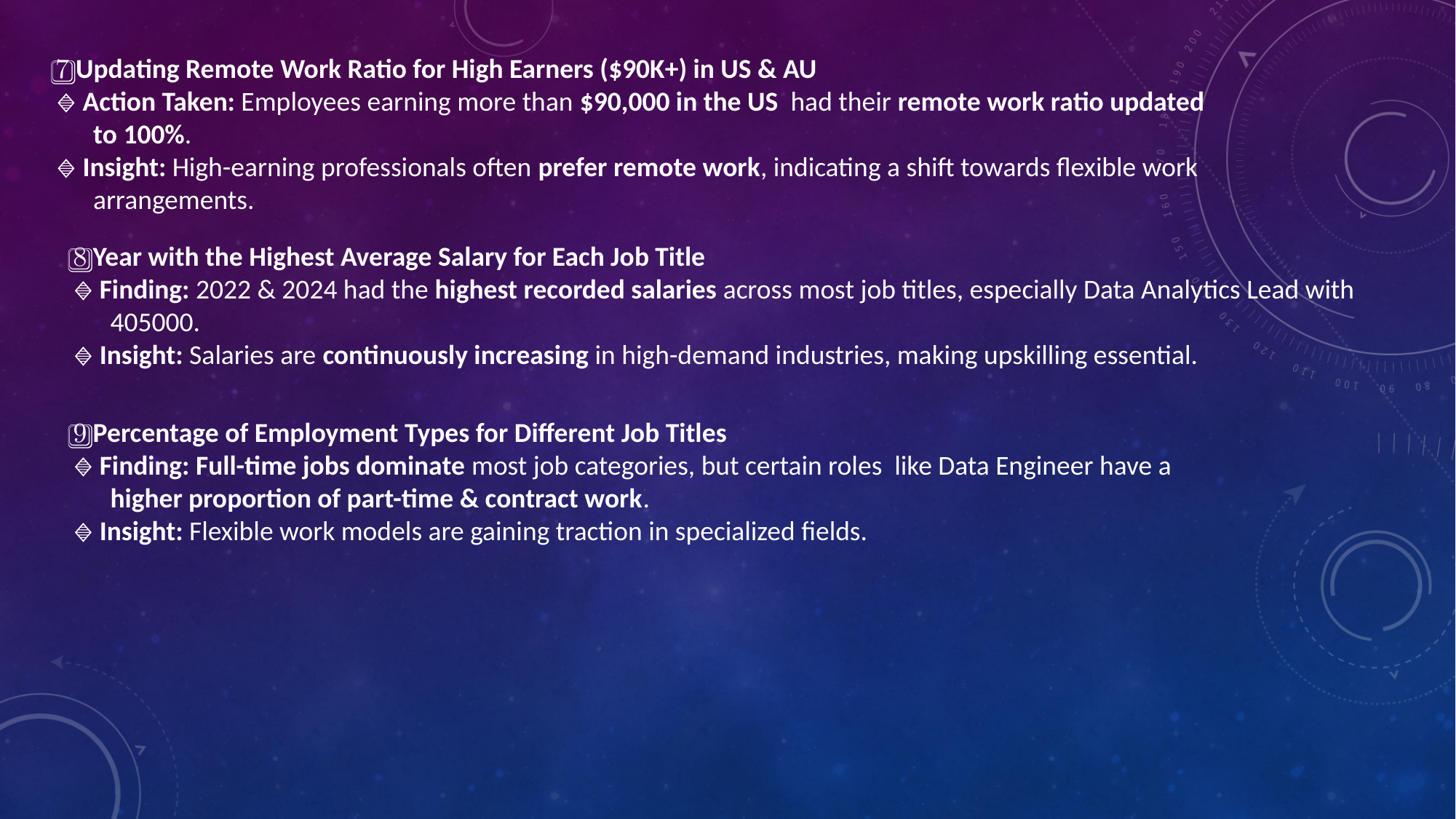

7️⃣ Updating Remote Work Ratio for High Earners ($90K+) in US & AU
🔹 Action Taken: Employees earning more than $90,000 in the US  had their remote work ratio updated
      to 100%.
🔹 Insight: High-earning professionals often prefer remote work, indicating a shift towards flexible work
      arrangements.
8️⃣ Year with the Highest Average Salary for Each Job Title
🔹 Finding: 2022 & 2024 had the highest recorded salaries across most job titles, especially Data Analytics Lead with
      405000.
🔹 Insight: Salaries are continuously increasing in high-demand industries, making upskilling essential.
9️⃣ Percentage of Employment Types for Different Job Titles
🔹 Finding: Full-time jobs dominate most job categories, but certain roles  like Data Engineer have a
      higher proportion of part-time & contract work.
🔹 Insight: Flexible work models are gaining traction in specialized fields.